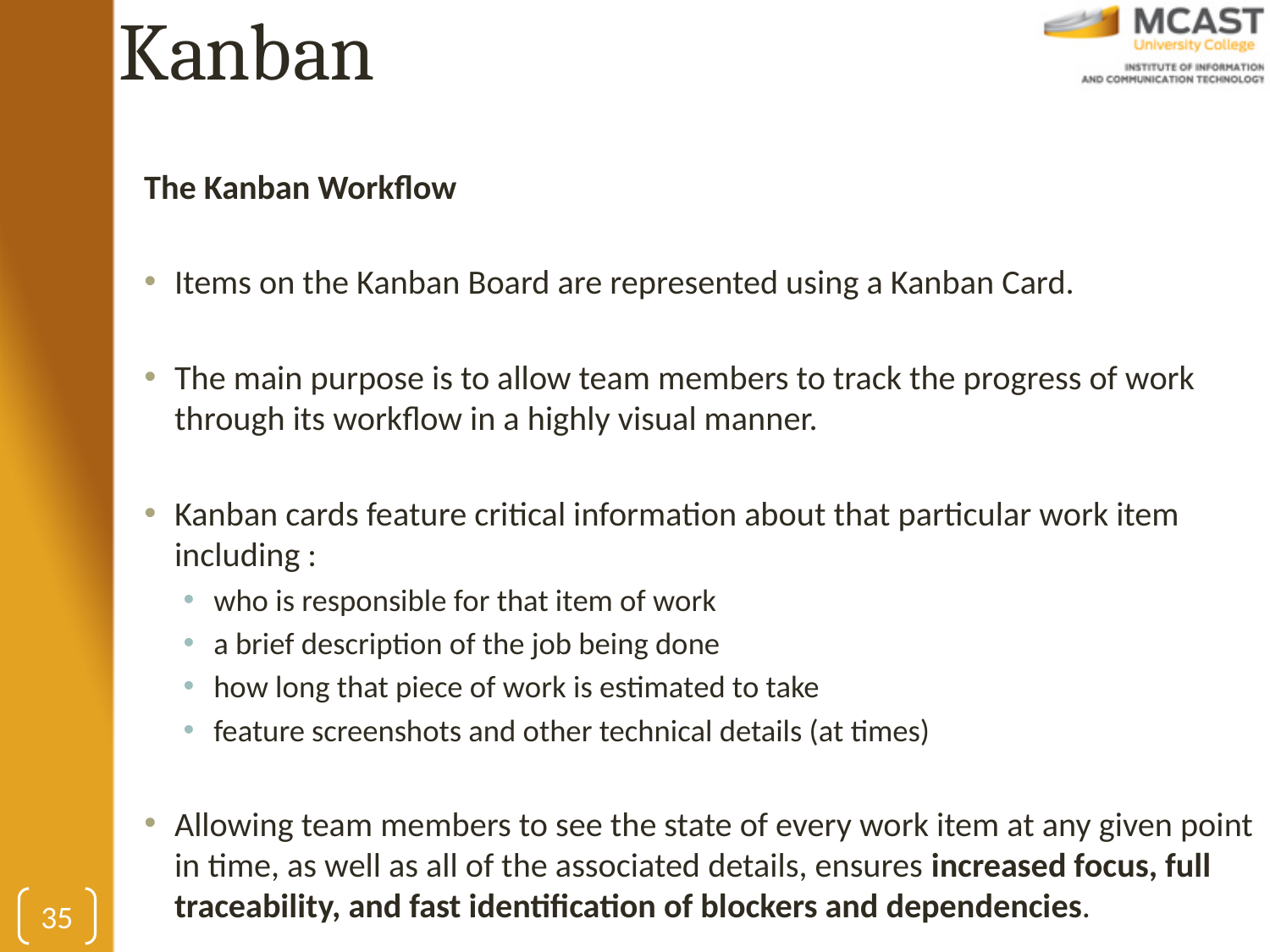

# Kanban
The Kanban Workflow

Items on the Kanban Board are represented using a Kanban Card.

The main purpose is to allow team members to track the progress of work through its workflow in a highly visual manner.

Kanban cards feature critical information about that particular work item including :
who is responsible for that item of work
a brief description of the job being done
how long that piece of work is estimated to take
feature screenshots and other technical details (at times)

Allowing team members to see the state of every work item at any given point in time, as well as all of the associated details, ensures increased focus, full traceability, and fast identification of blockers and dependencies.
35